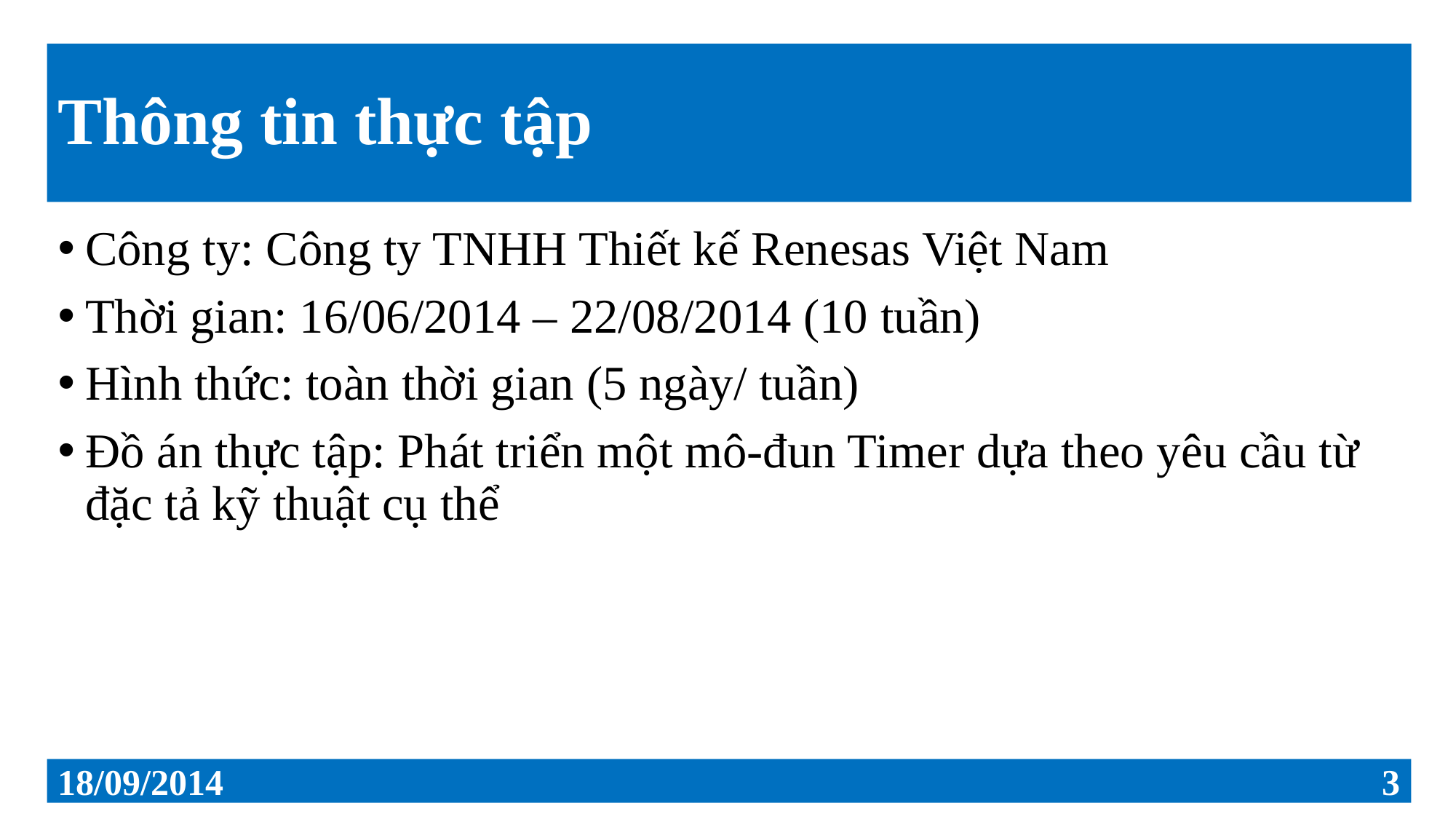

# Thông tin thực tập
Công ty: Công ty TNHH Thiết kế Renesas Việt Nam
Thời gian: 16/06/2014 – 22/08/2014 (10 tuần)
Hình thức: toàn thời gian (5 ngày/ tuần)
Đồ án thực tập: Phát triển một mô-đun Timer dựa theo yêu cầu từ đặc tả kỹ thuật cụ thể

18/09/2014
3